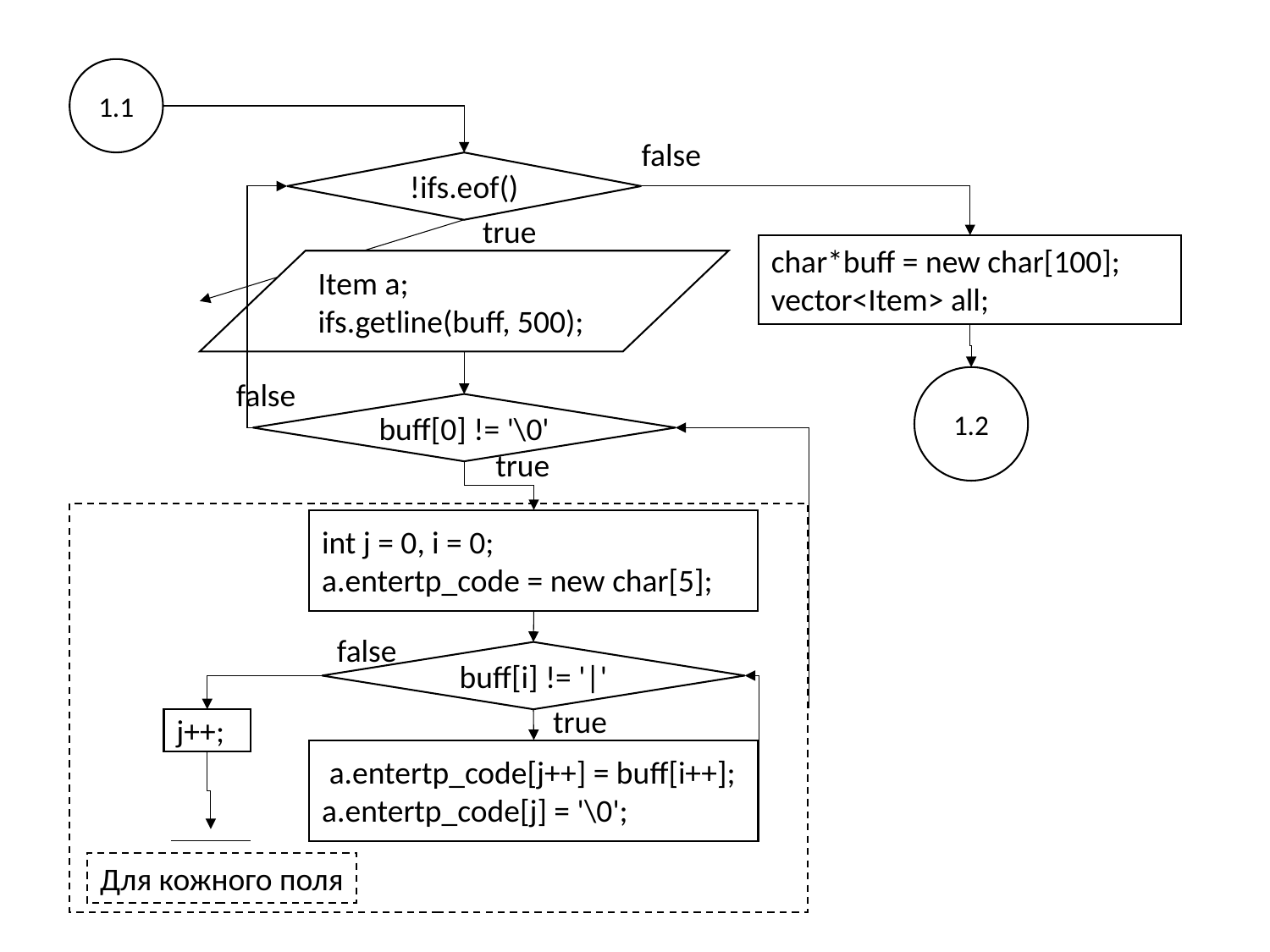

1.1
false
!ifs.eof()
true
char*buff = new char[100];
vector<Item> all;
Item a;
ifs.getline(buff, 500);
1.2
false
buff[0] != '\0'
true

int j = 0, i = 0;
a.entertp_code = new char[5];
false
buff[i] != '|'
true
j++;
 a.entertp_code[j++] = buff[i++]; a.entertp_code[j] = '\0';
Для кожного поля